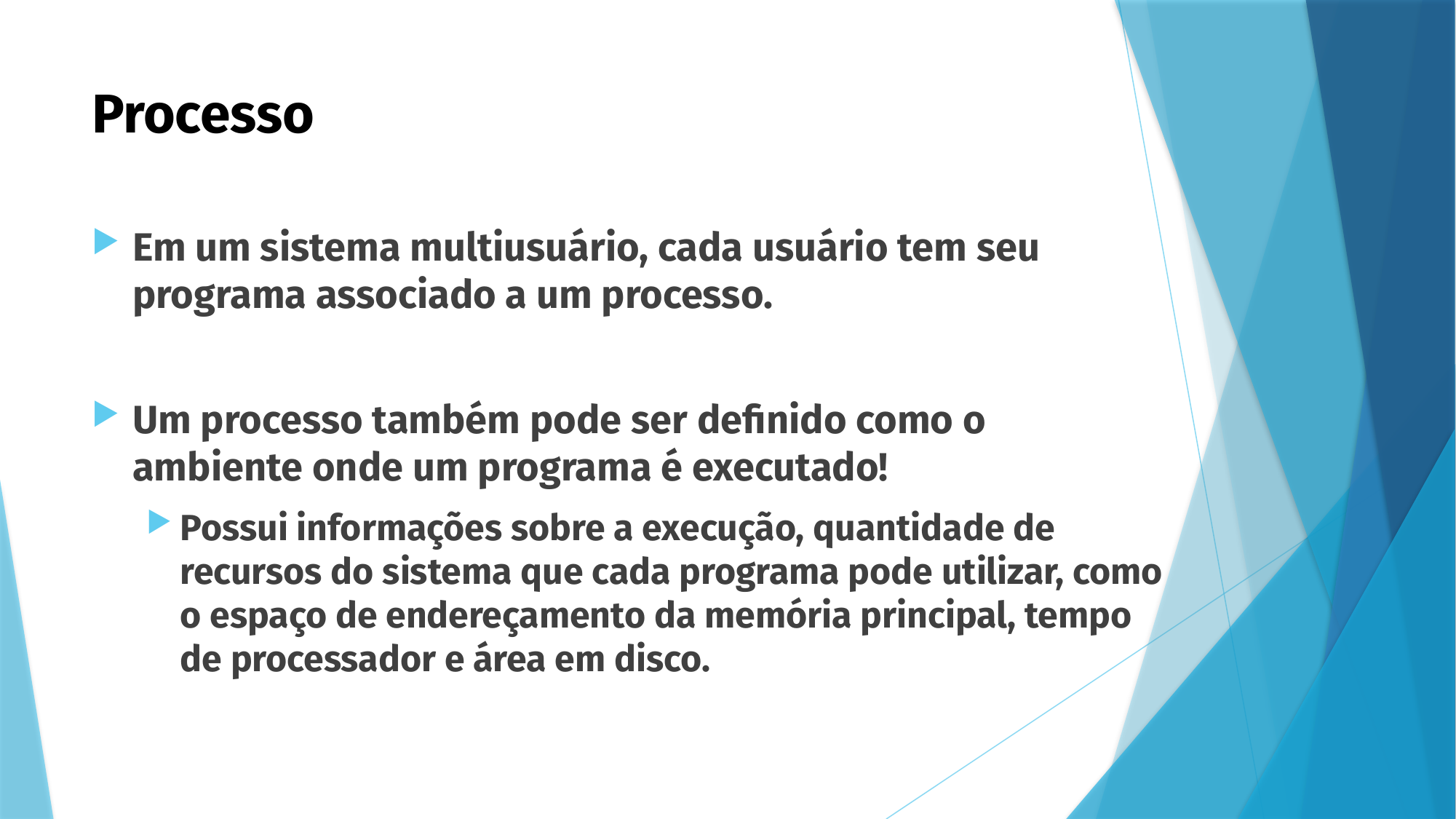

# Processo
Em um sistema multiusuário, cada usuário tem seu programa associado a um processo.

Um processo também pode ser definido como o ambiente onde um programa é executado!
Possui informações sobre a execução, quantidade de recursos do sistema que cada programa pode utilizar, como o espaço de endereçamento da memória principal, tempo de processador e área em disco.